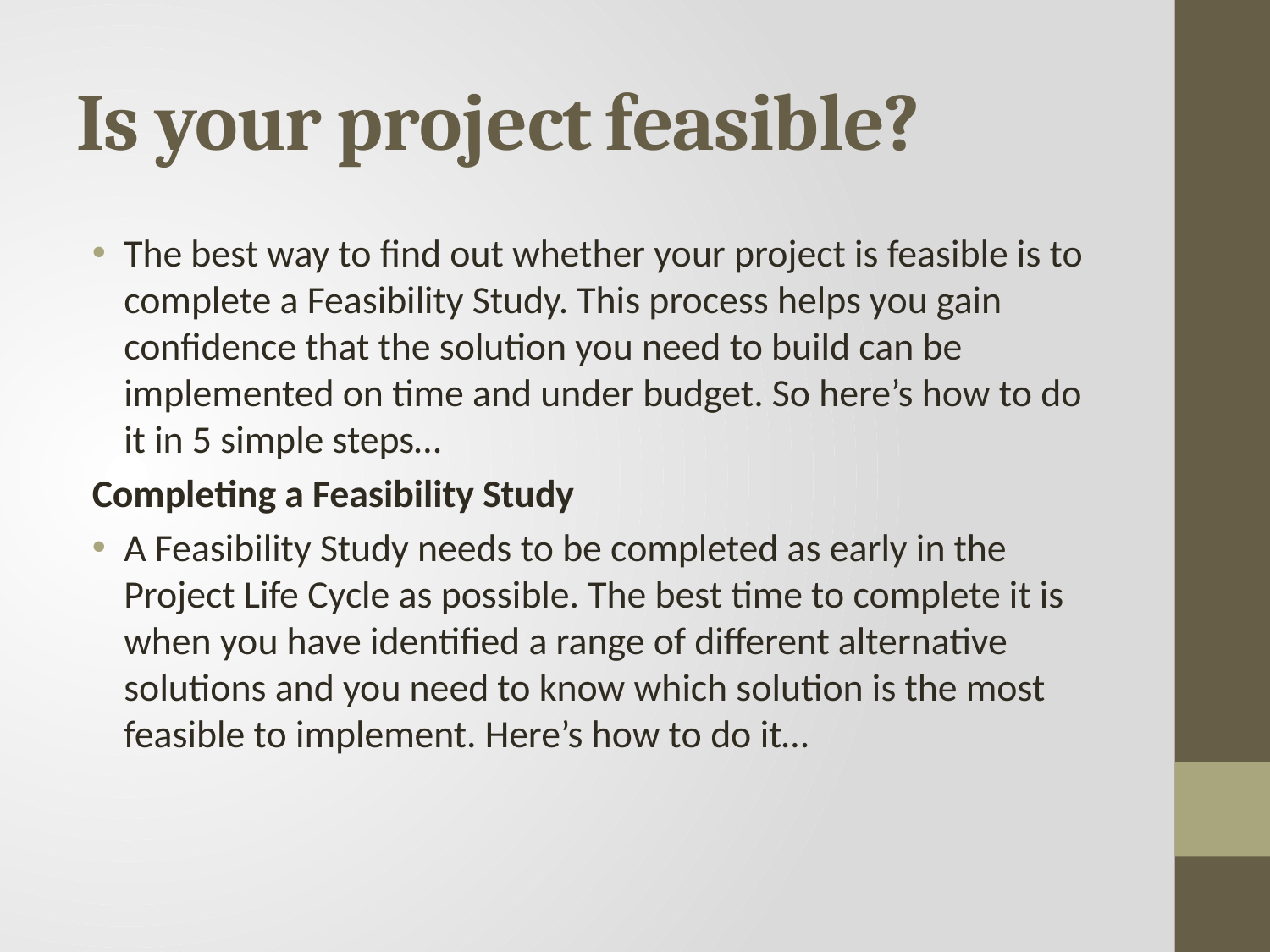

# Is your project feasible?
The best way to find out whether your project is feasible is to complete a Feasibility Study. This process helps you gain confidence that the solution you need to build can be implemented on time and under budget. So here’s how to do it in 5 simple steps…
Completing a Feasibility Study
A Feasibility Study needs to be completed as early in the Project Life Cycle as possible. The best time to complete it is when you have identified a range of different alternative solutions and you need to know which solution is the most feasible to implement. Here’s how to do it…